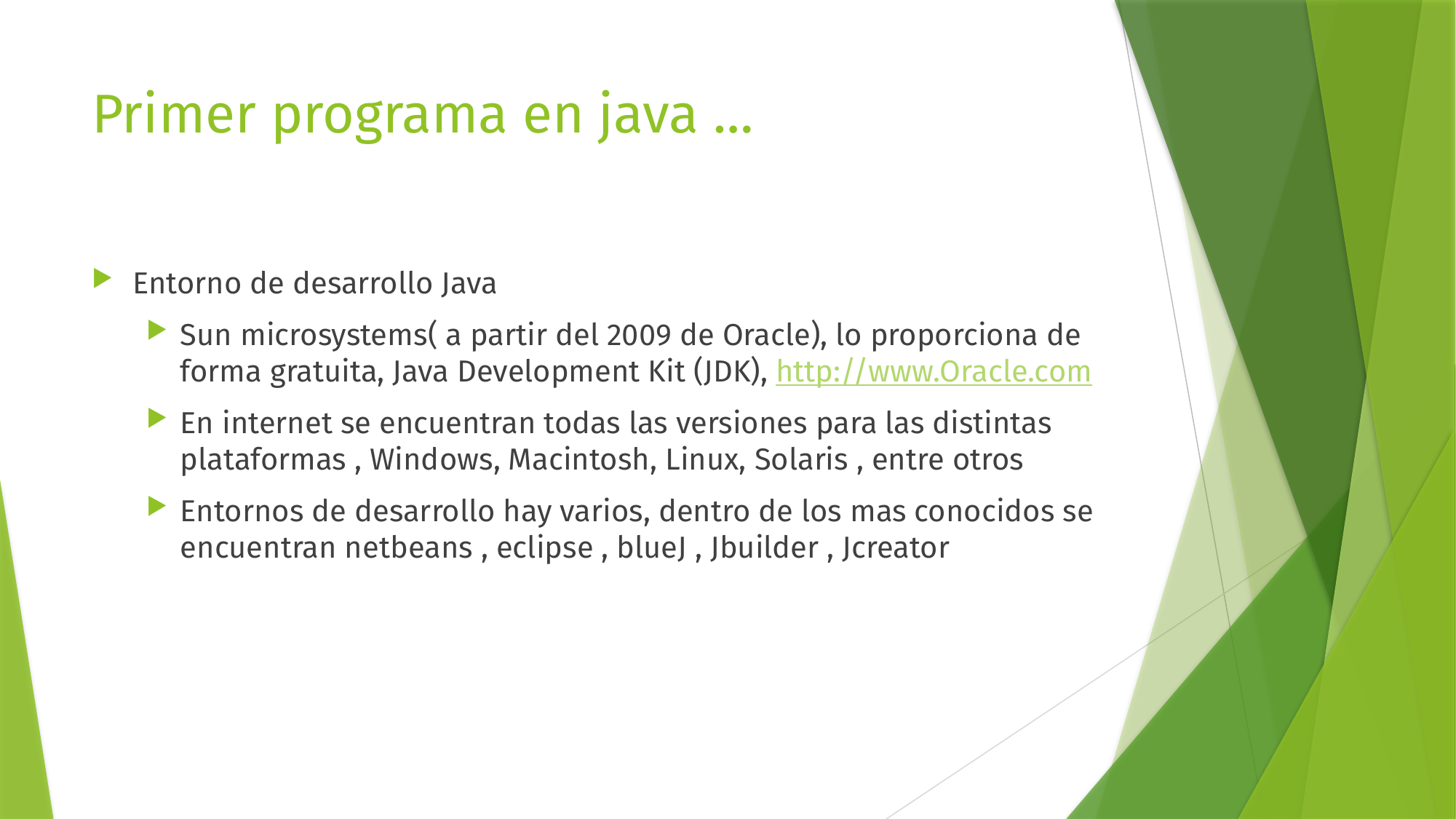

# Primer programa en java …
Entorno de desarrollo Java
Sun microsystems( a partir del 2009 de Oracle), lo proporciona de forma gratuita, Java Development Kit (JDK), http://www.Oracle.com
En internet se encuentran todas las versiones para las distintas plataformas , Windows, Macintosh, Linux, Solaris , entre otros
Entornos de desarrollo hay varios, dentro de los mas conocidos se encuentran netbeans , eclipse , blueJ , Jbuilder , Jcreator